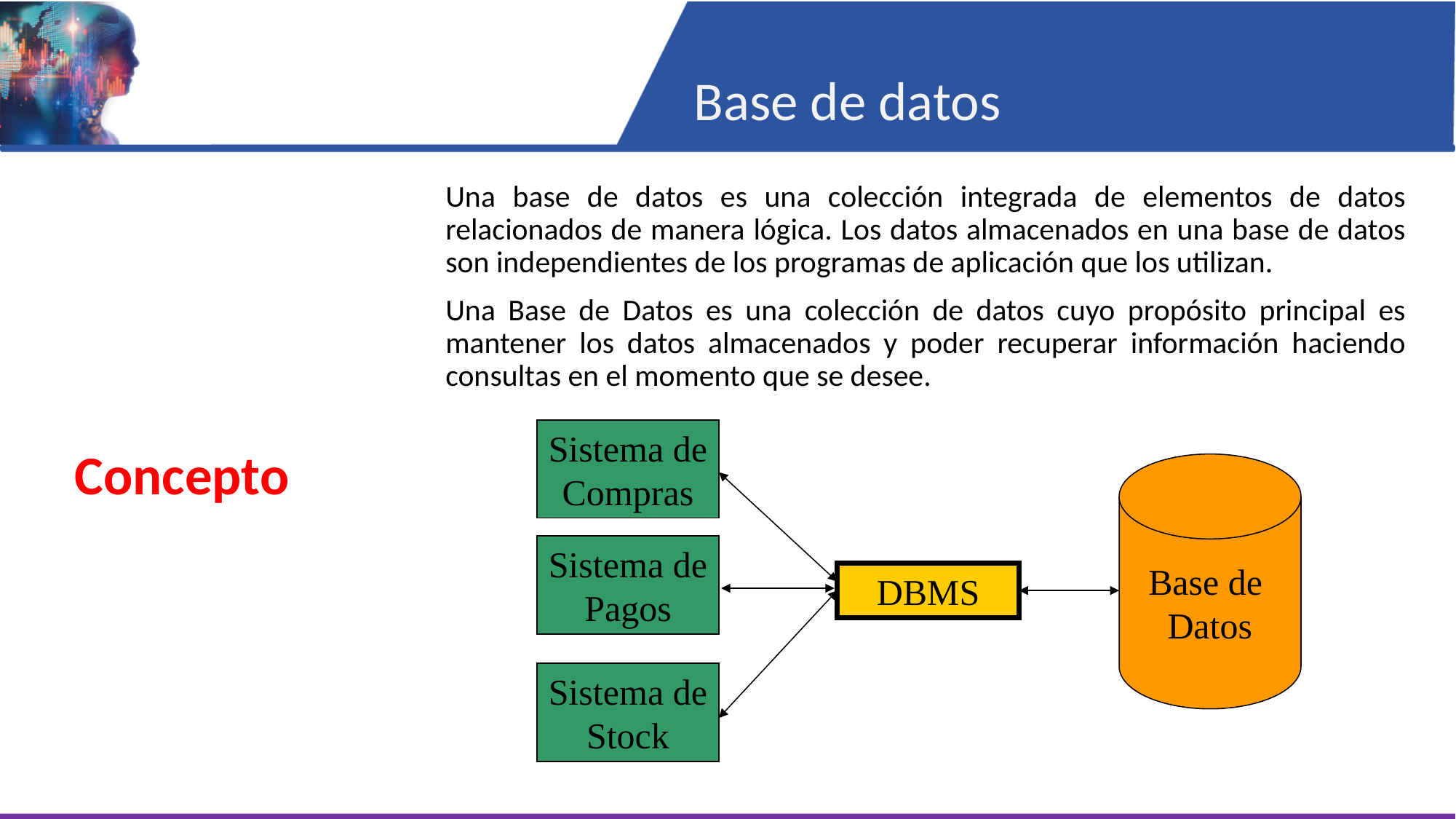

Base de datos
Una base de datos es una colección integrada de elementos de datos relacionados de manera lógica. Los datos almacenados en una base de datos son independientes de los programas de aplicación que los utilizan.
Una Base de Datos es una colección de datos cuyo propósito principal es mantener los datos almacenados y poder recuperar información haciendo consultas en el momento que se desee.

Concepto
Sistema de Compras
Base de
Datos
Sistema de Pagos
DBMS
Sistema de Stock